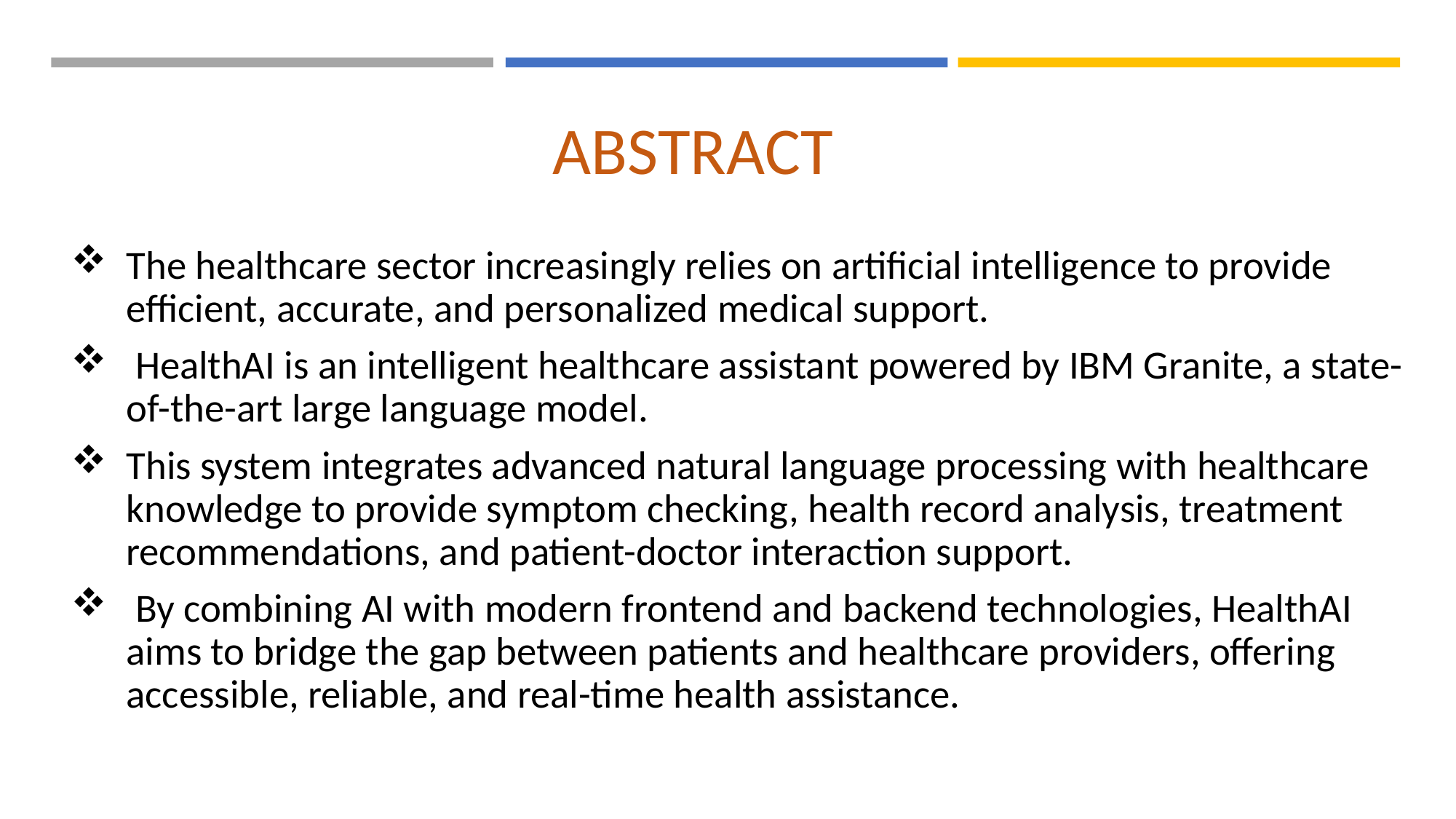

# ABSTRACT
The healthcare sector increasingly relies on artificial intelligence to provide efficient, accurate, and personalized medical support.
 HealthAI is an intelligent healthcare assistant powered by IBM Granite, a state-of-the-art large language model.
This system integrates advanced natural language processing with healthcare knowledge to provide symptom checking, health record analysis, treatment recommendations, and patient-doctor interaction support.
 By combining AI with modern frontend and backend technologies, HealthAI aims to bridge the gap between patients and healthcare providers, offering accessible, reliable, and real-time health assistance.